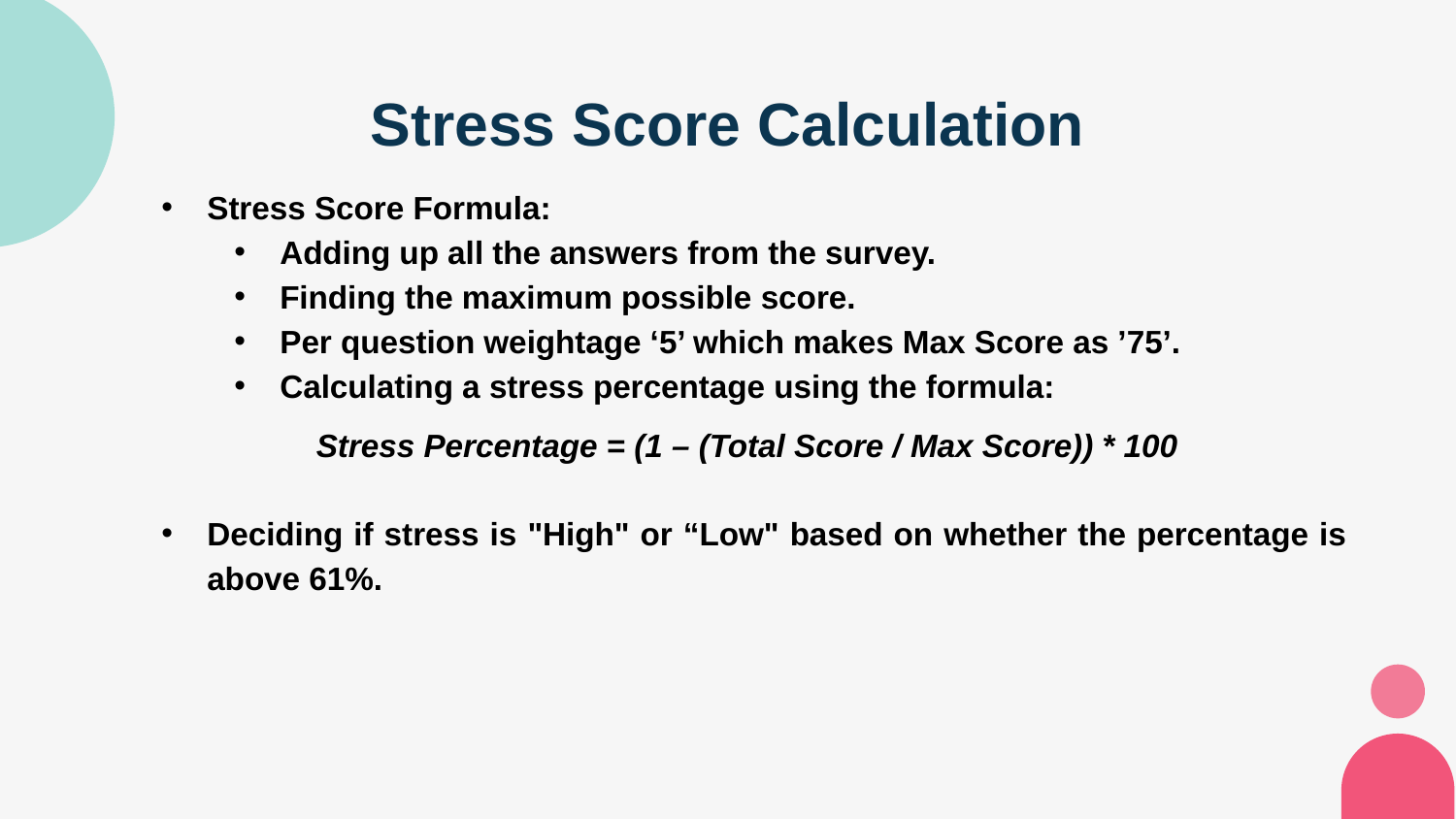

# Stress Score Calculation
Stress Score Formula:
Adding up all the answers from the survey.
Finding the maximum possible score.
Per question weightage ‘5’ which makes Max Score as ’75’.
Calculating a stress percentage using the formula:

	 Stress Percentage = (1 – (Total Score / Max Score)) * 100

Deciding if stress is "High" or “Low" based on whether the percentage is above 61%.